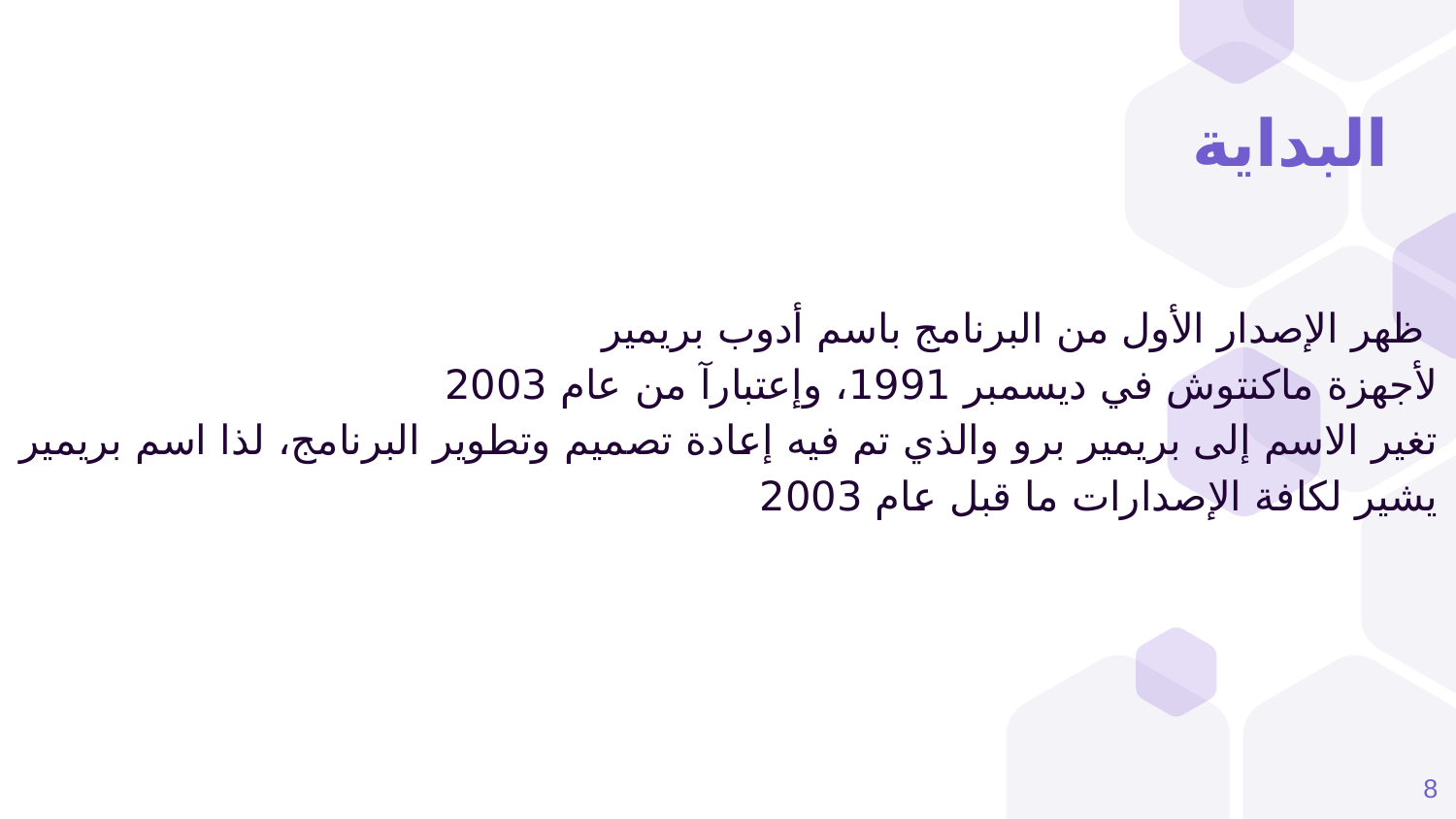

# البداية
ظهر الإصدار الأول من البرنامج باسم أدوب بريمير
لأجهزة ماكنتوش في ديسمبر 1991، وإعتبارآ من عام 2003
 تغير الاسم إلى بريمير برو والذي تم فيه إعادة تصميم وتطوير البرنامج، لذا اسم بريمير يشير لكافة الإصدارات ما قبل عام 2003
8